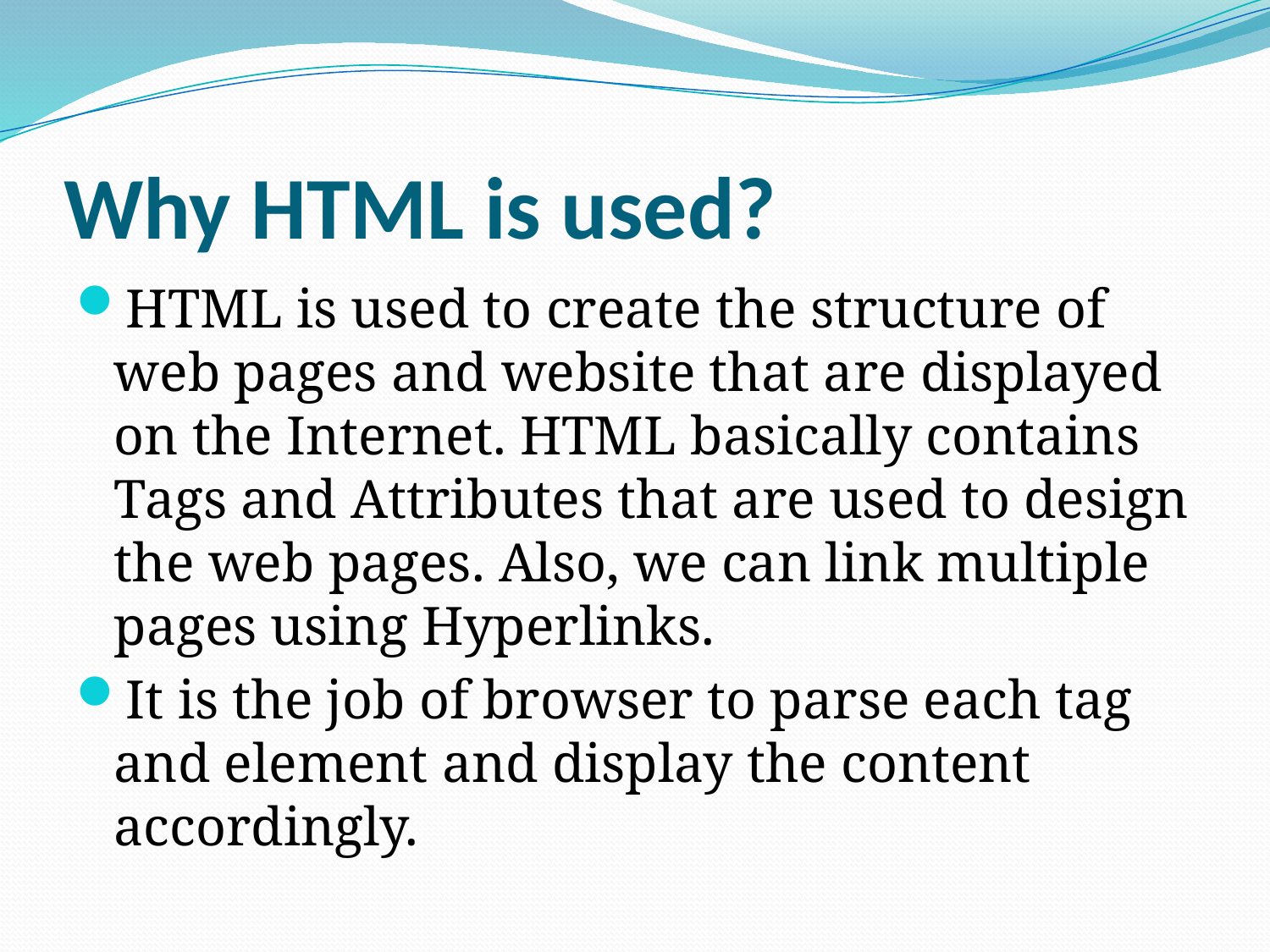

# Why HTML is used?
HTML is used to create the structure of web pages and website that are displayed on the Internet. HTML basically contains Tags and Attributes that are used to design the web pages. Also, we can link multiple pages using Hyperlinks.
It is the job of browser to parse each tag and element and display the content accordingly.